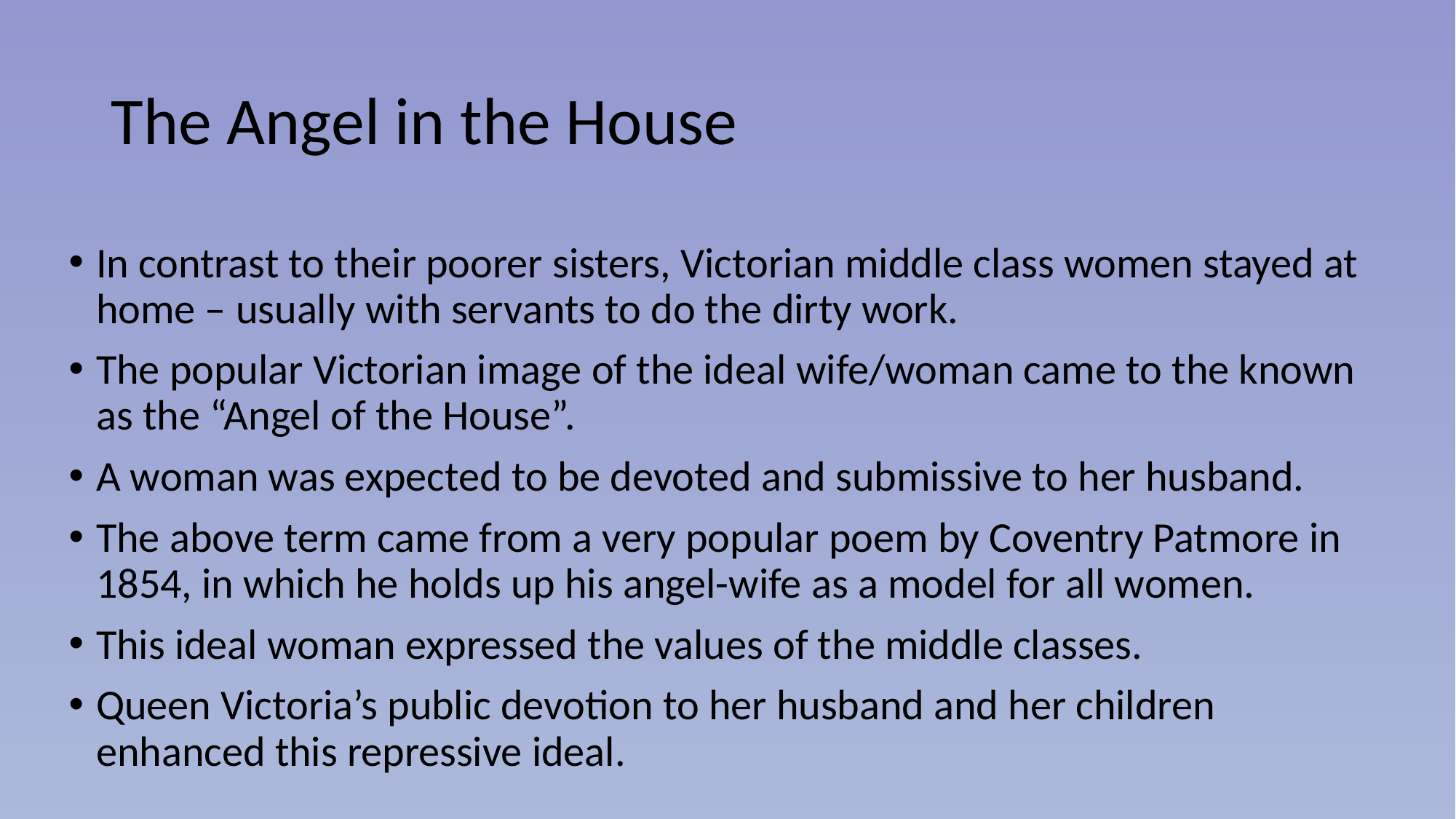

# The Angel in the House

In contrast to their poorer sisters, Victorian middle class women stayed at home – usually with servants to do the dirty work.
The popular Victorian image of the ideal wife/woman came to the known as the “Angel of the House”.
A woman was expected to be devoted and submissive to her husband.
The above term came from a very popular poem by Coventry Patmore in 1854, in which he holds up his angel-wife as a model for all women.
This ideal woman expressed the values of the middle classes.
Queen Victoria’s public devotion to her husband and her children enhanced this repressive ideal.